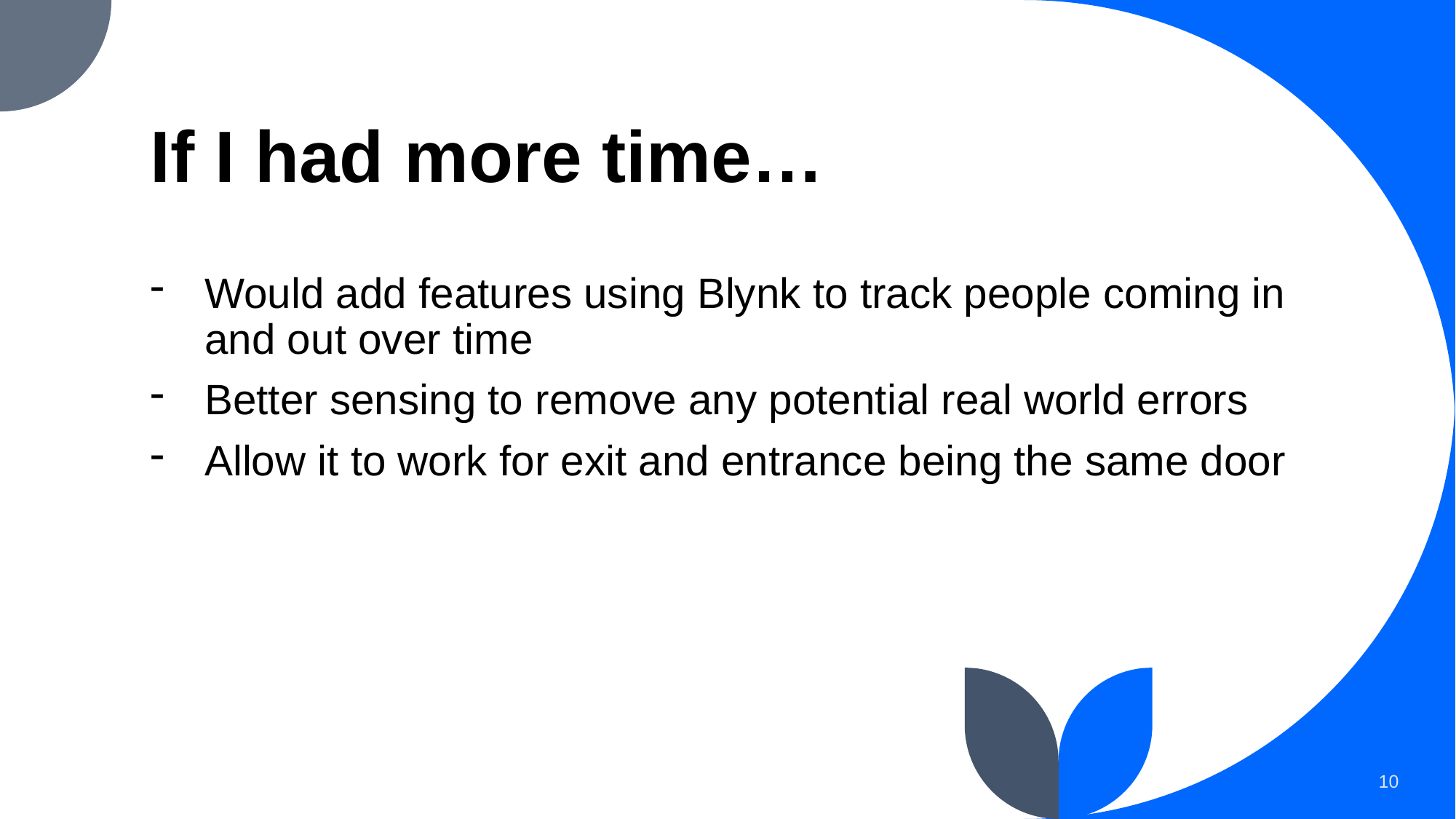

# If I had more time…
Would add features using Blynk to track people coming in and out over time
Better sensing to remove any potential real world errors
Allow it to work for exit and entrance being the same door

10